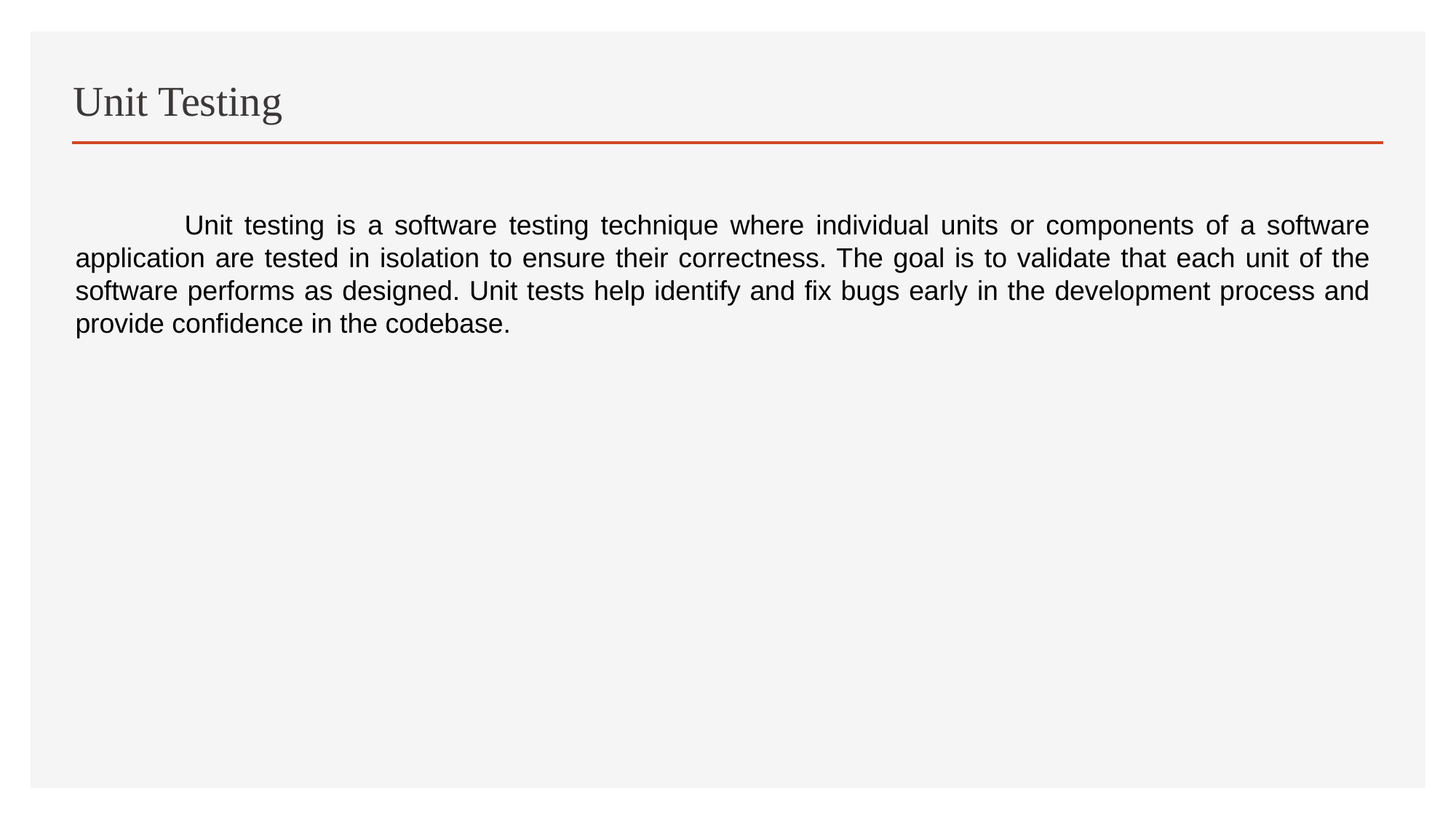

# Unit Testing

	Unit testing is a software testing technique where individual units or components of a software application are tested in isolation to ensure their correctness. The goal is to validate that each unit of the software performs as designed. Unit tests help identify and fix bugs early in the development process and provide confidence in the codebase.